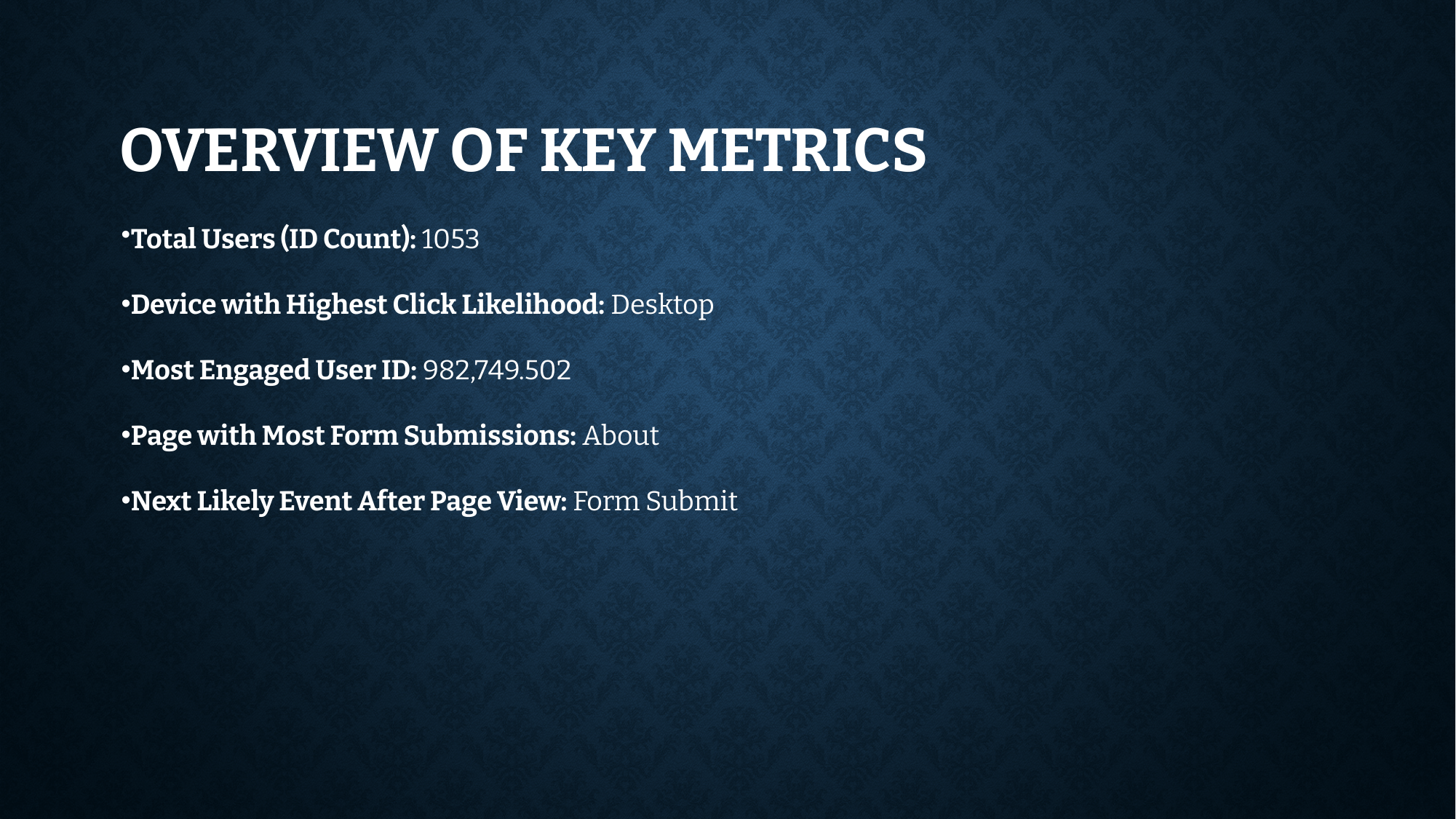

# Overview of Key Metrics
Total Users (ID Count): 1053

Device with Highest Click Likelihood: Desktop

Most Engaged User ID: 982,749.502

Page with Most Form Submissions: About

Next Likely Event After Page View: Form Submit